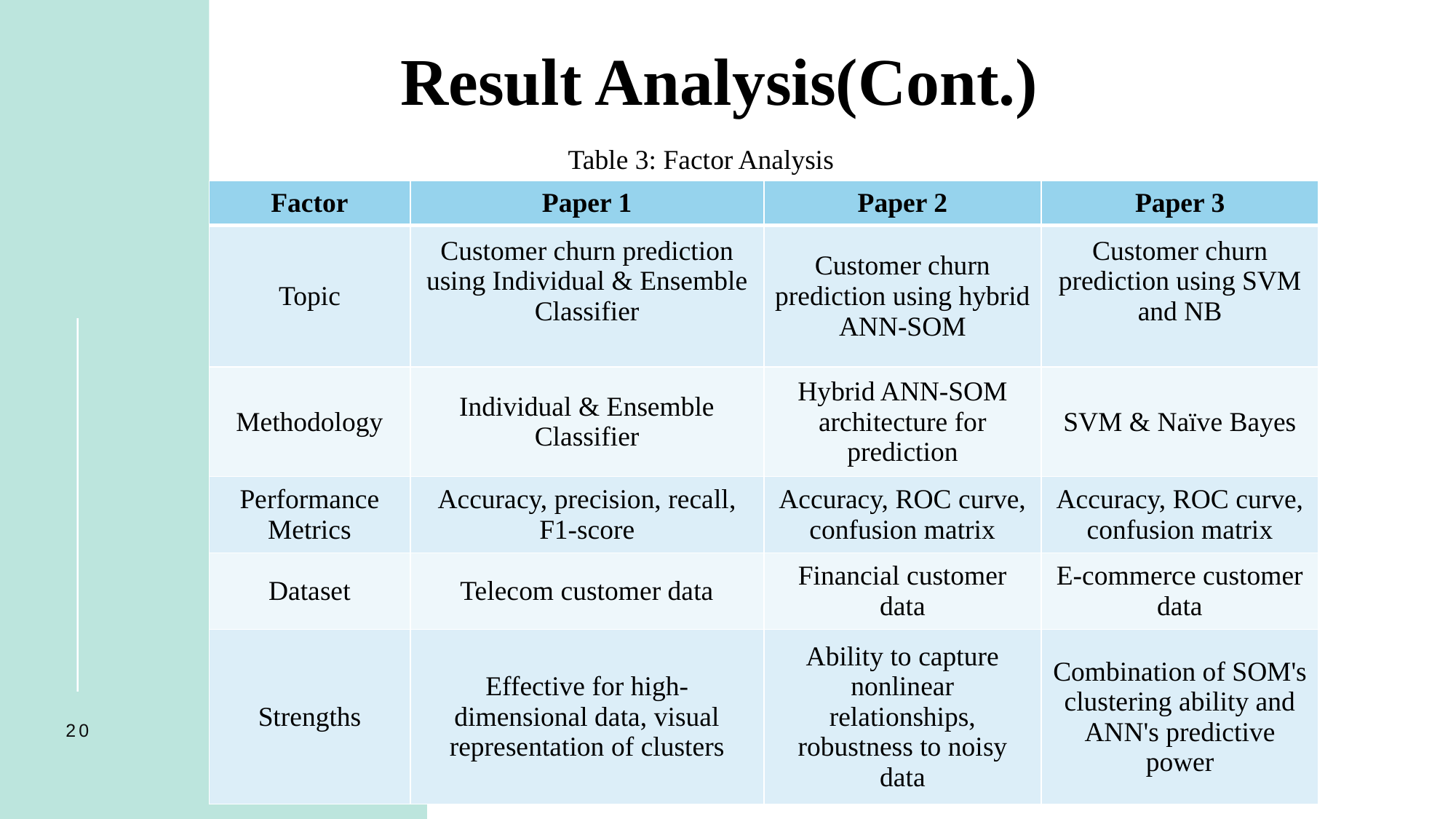

Result Analysis(Cont.)
Table 3: Factor Analysis
| Factor | Paper 1 | Paper 2 | Paper 3 |
| --- | --- | --- | --- |
| Topic | Customer churn prediction using Individual & Ensemble Classifier | Customer churn prediction using hybrid ANN-SOM | Customer churn prediction using SVM and NB |
| Methodology | Individual & Ensemble Classifier | Hybrid ANN-SOM architecture for prediction | SVM & Naïve Bayes |
| Performance Metrics | Accuracy, precision, recall, F1-score | Accuracy, ROC curve, confusion matrix | Accuracy, ROC curve, confusion matrix |
| Dataset | Telecom customer data | Financial customer data | E-commerce customer data |
| Strengths | Effective for high-dimensional data, visual representation of clusters | Ability to capture nonlinear relationships, robustness to noisy data | Combination of SOM's clustering ability and ANN's predictive power |

20
Presented by Doniel Tripura